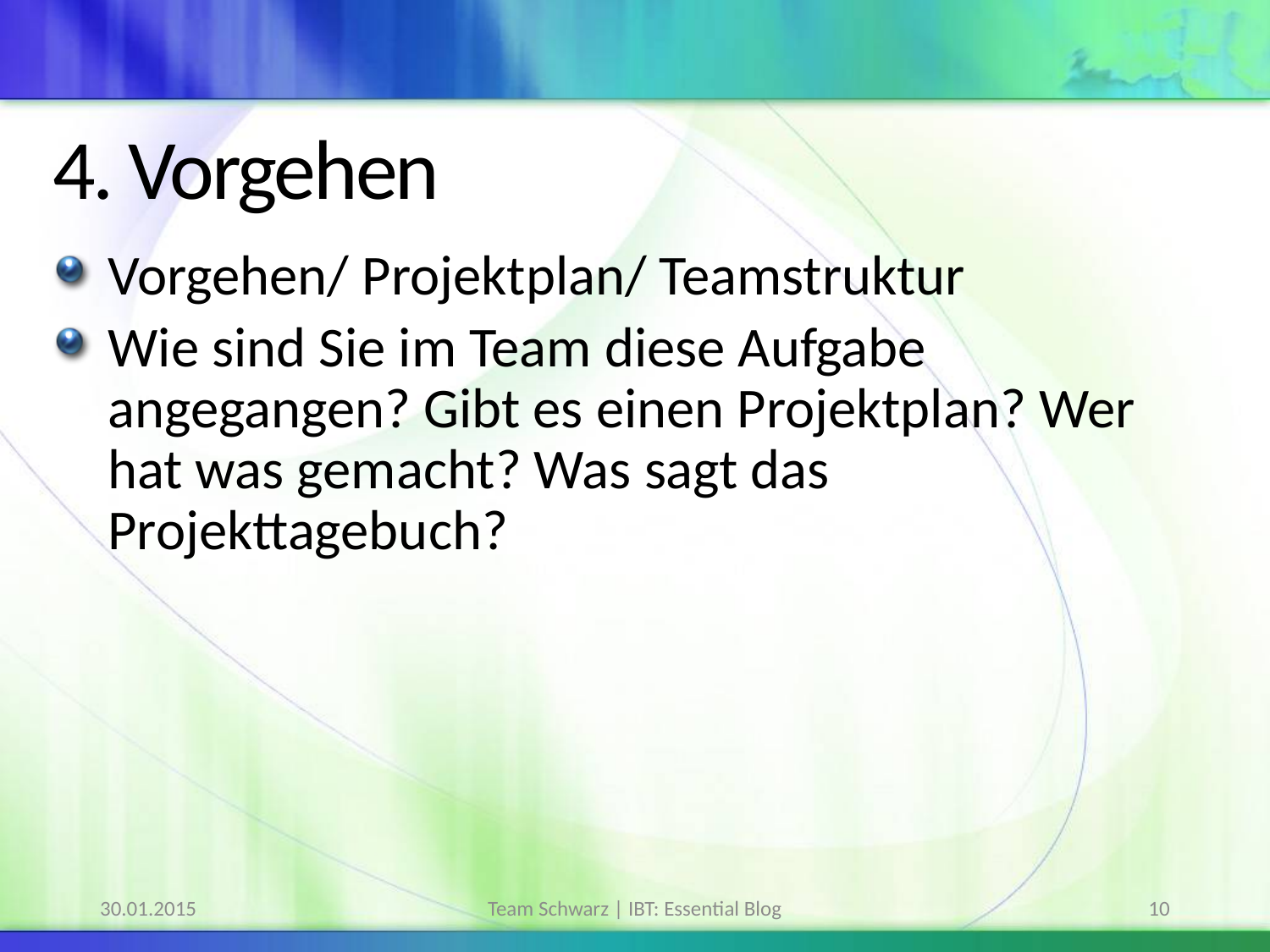

# 4. Vorgehen
Vorgehen/ Projektplan/ Teamstruktur
Wie sind Sie im Team diese Aufgabe angegangen? Gibt es einen Projektplan? Wer hat was gemacht? Was sagt das Projekttagebuch?
30.01.2015
Team Schwarz | IBT: Essential Blog
10